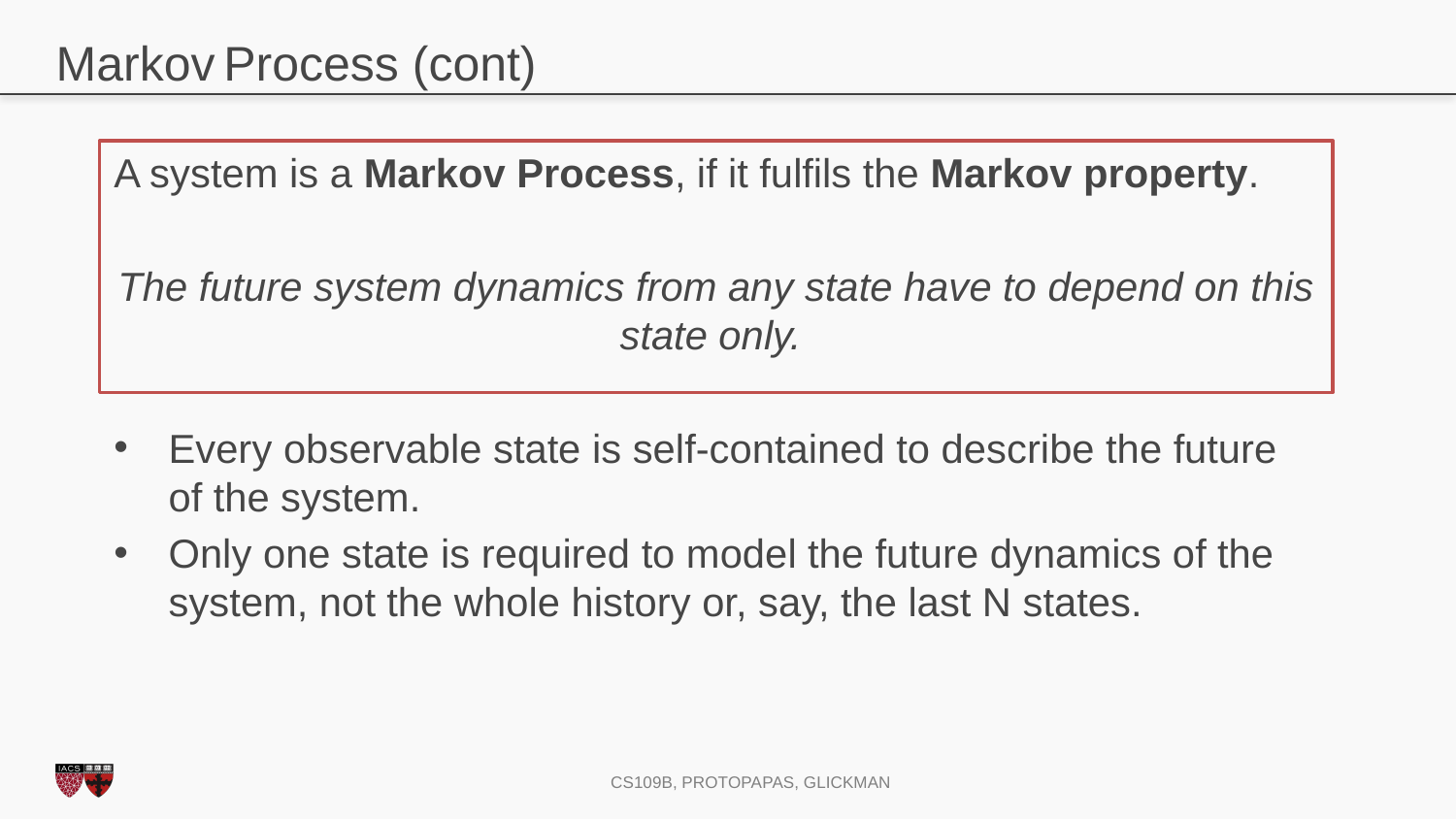

# Markov Process (cont)
A system is a Markov Process, if it fulfils the Markov property.

The future system dynamics from any state have to depend on this state only.

Every observable state is self-contained to describe the future of the system.
Only one state is required to model the future dynamics of the system, not the whole history or, say, the last N states.